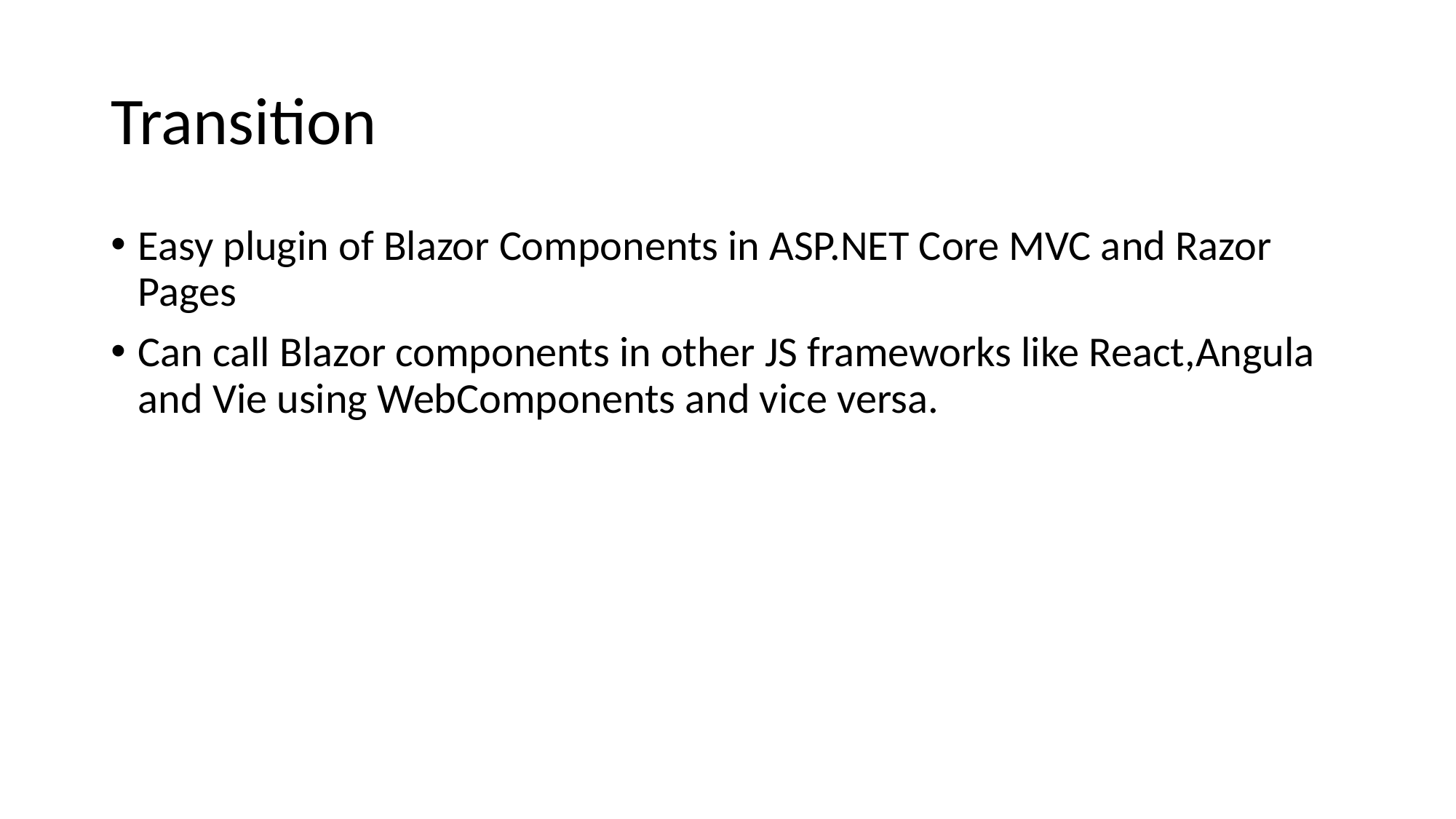

# Transition
Easy plugin of Blazor Components in ASP.NET Core MVC and Razor Pages
Can call Blazor components in other JS frameworks like React,Angula and Vie using WebComponents and vice versa.